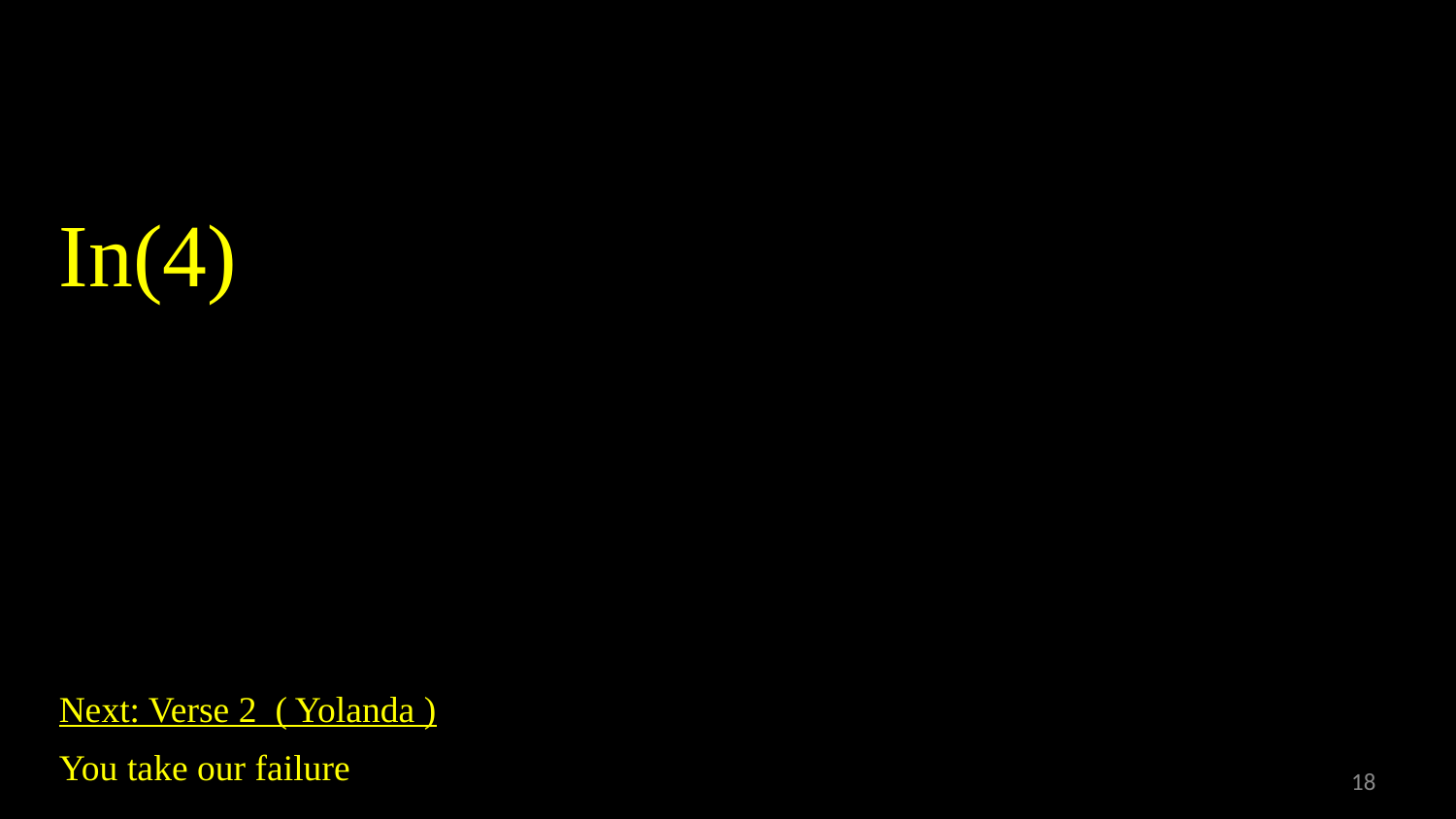

In(4)

Next: Verse 2  ( Yolanda )
You take our failure
18